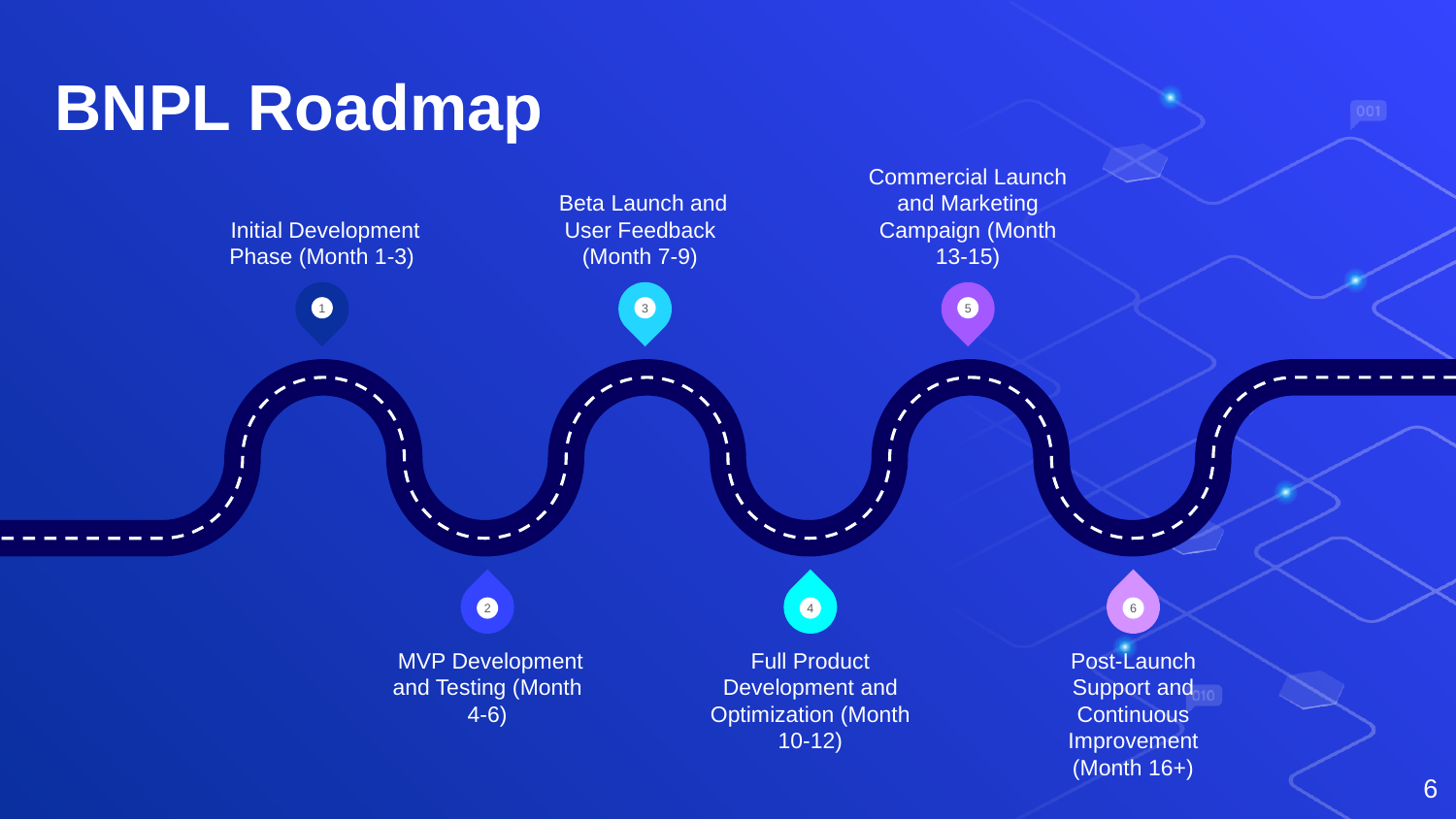

# BNPL Roadmap
 Initial Development Phase (Month 1-3)
 Beta Launch and User Feedback (Month 7-9)
Commercial Launch and Marketing Campaign (Month 13-15)

1

3

5

2

4

6
 MVP Development and Testing (Month 4-6)
Full Product Development and Optimization (Month 10-12)
Post-Launch Support and Continuous Improvement (Month 16+)
6